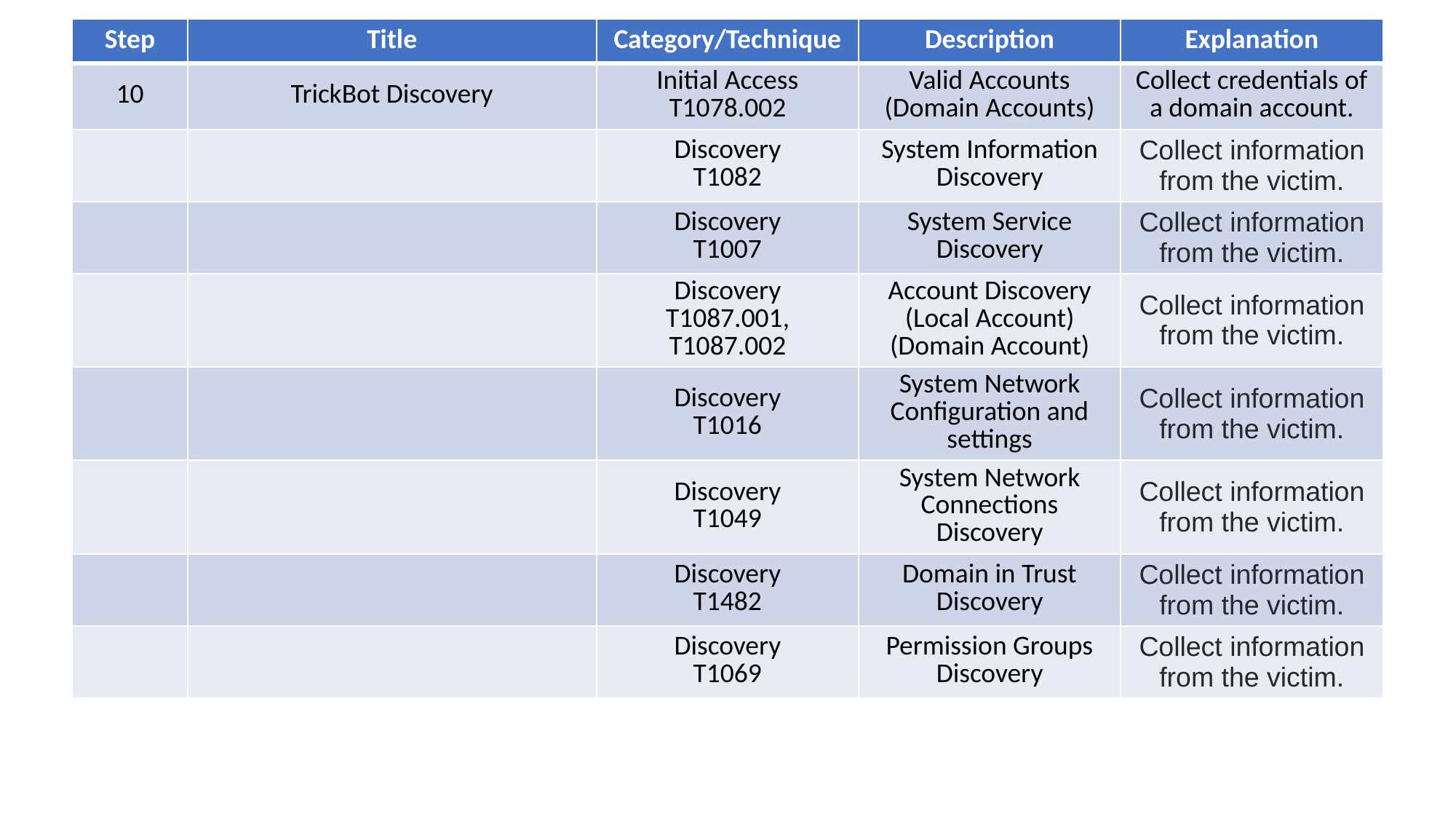

| Step | Title | Category/Technique | Description | Explanation |
| --- | --- | --- | --- | --- |
| 10 | TrickBot Discovery | Initial Access T1078.002 | Valid Accounts (Domain Accounts) | Collect credentials of a domain account. |
|  |  | Discovery T1082 | System Information Discovery | Collect information from the victim. |
|  |  | Discovery T1007 | System Service Discovery | Collect information from the victim. |
|  |  | Discovery T1087.001, T1087.002 | Account Discovery (Local Account) (Domain Account) | Collect information from the victim. |
|  |  | Discovery T1016 | System Network Configuration and settings | Collect information from the victim. |
|  |  | Discovery T1049 | System Network Connections Discovery | Collect information from the victim. |
|  |  | Discovery T1482 | Domain in Trust Discovery | Collect information from the victim. |
|  |  | Discovery T1069 | Permission Groups Discovery | Collect information from the victim. |
#